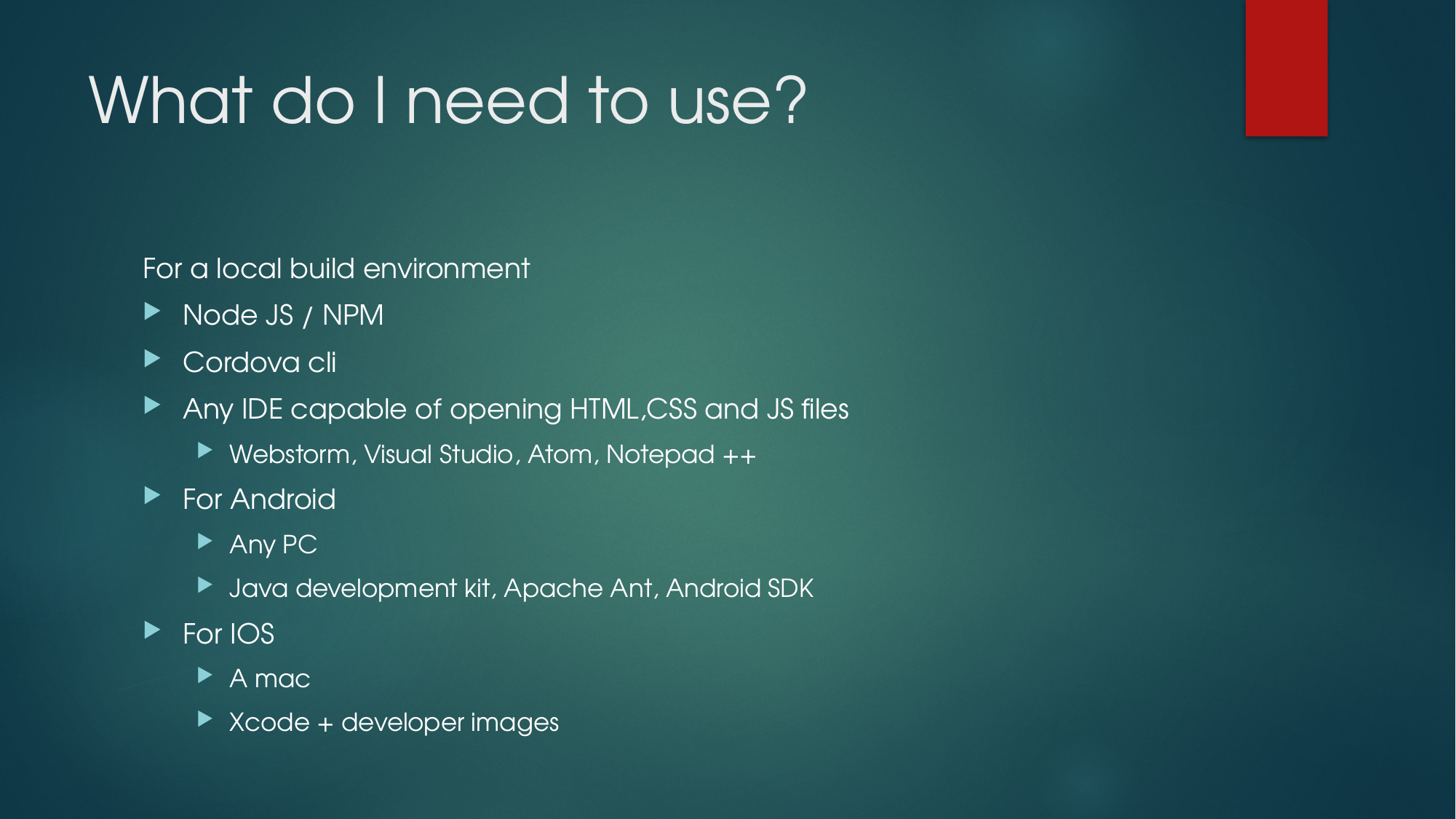

# What do I need to use?
For a local build environment
Node JS / NPM
Cordova cli
Any IDE capable of opening HTML,CSS and JS files
Webstorm, Visual Studio, Atom, Notepad ++
For Android
Any PC
Java development kit, Apache Ant, Android SDK
For IOS
A mac
Xcode + developer images